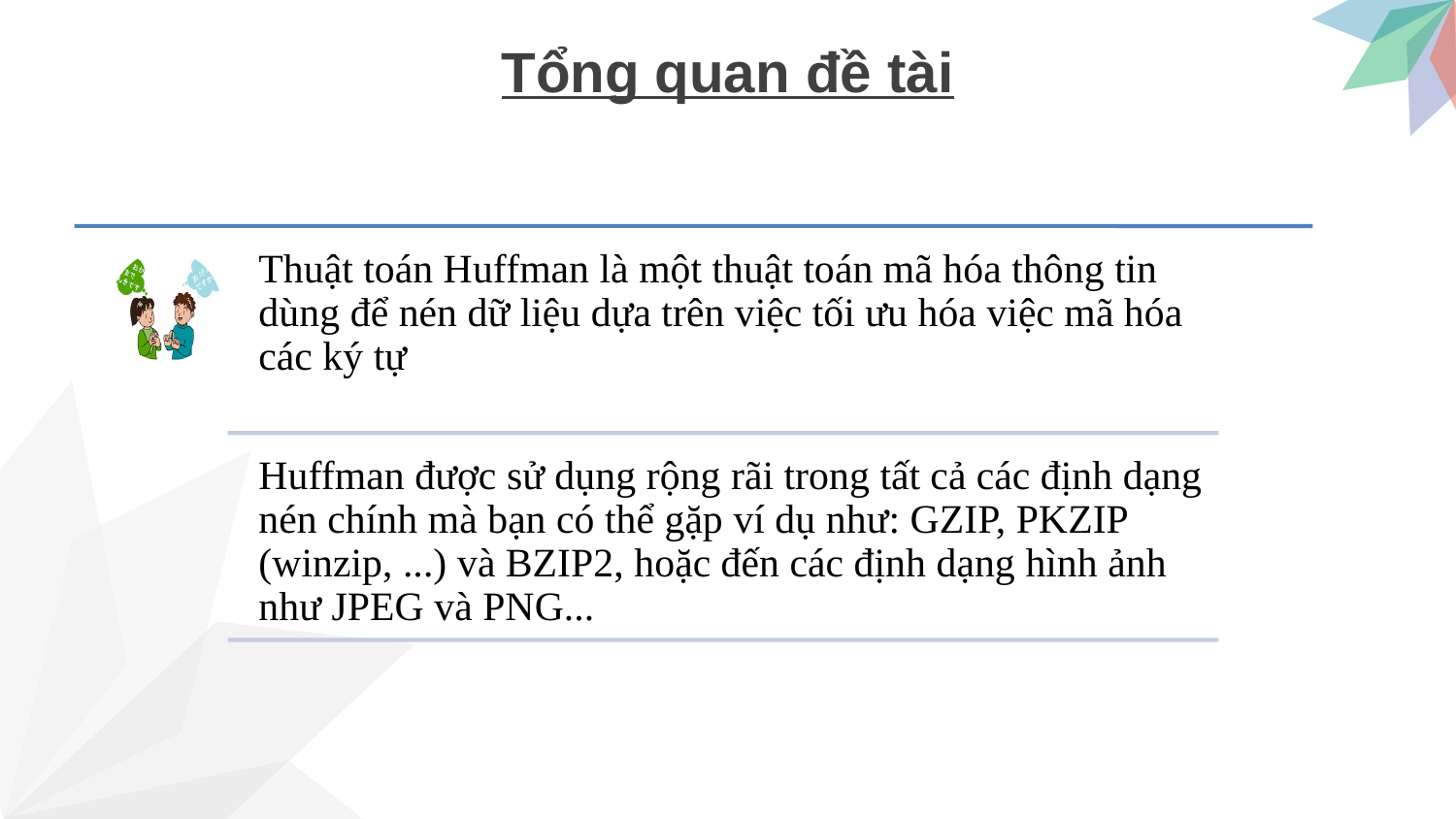

# Tổng quan đề tài

Thuật toán Huffman là một thuật toán mã hóa thông tin dùng để nén dữ liệu dựa trên việc tối ưu hóa việc mã hóa các ký tự
Huffman được sử dụng rộng rãi trong tất cả các định dạng nén chính mà bạn có thể gặp ví dụ như: GZIP, PKZIP (winzip, ...) và BZIP2, hoặc đến các định dạng hình ảnh như JPEG và PNG...